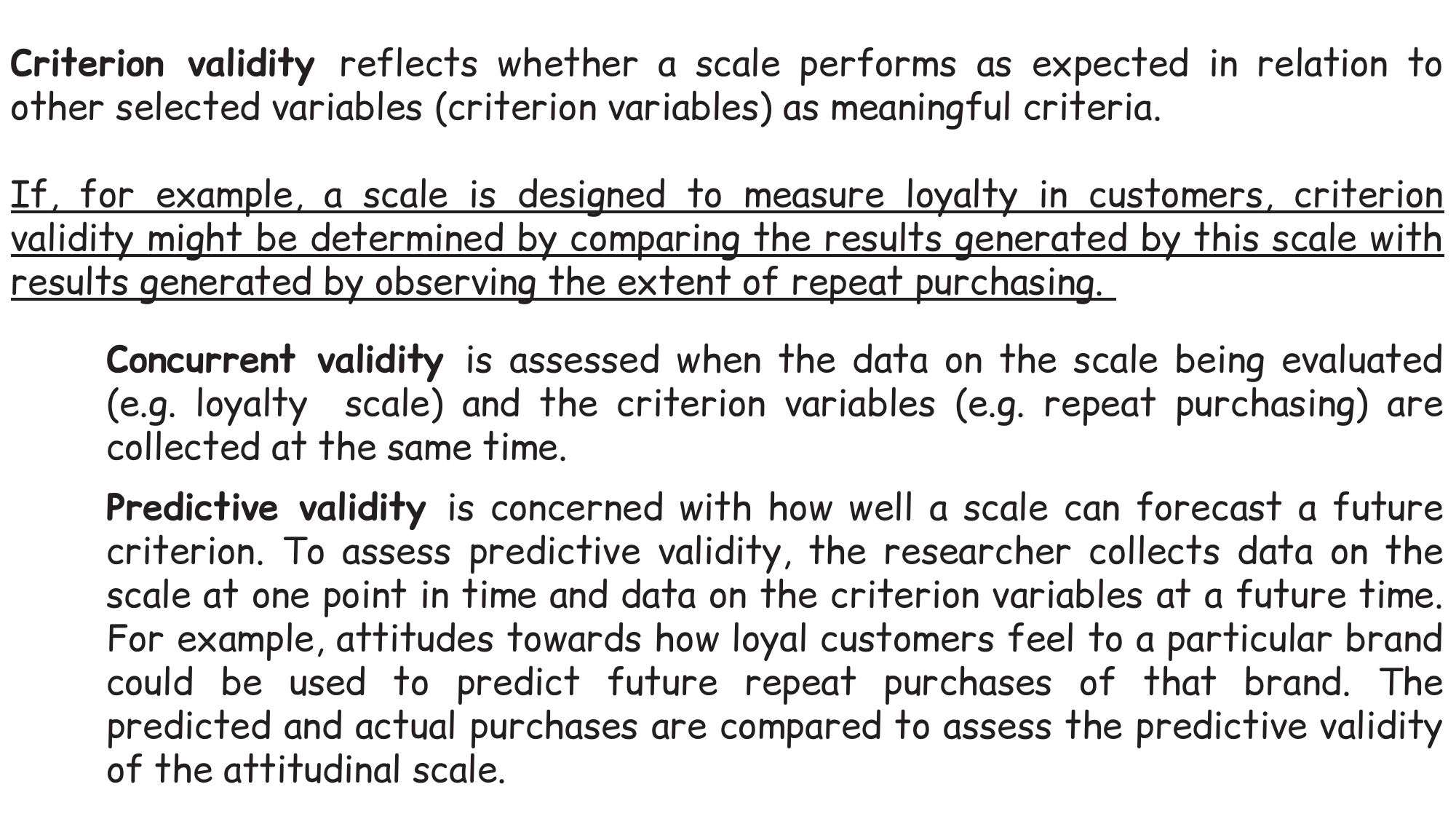

Criterion validity reflects whether a scale performs as expected in relation to other selected variables (criterion variables) as meaningful criteria.

If, for example, a scale is designed to measure loyalty in customers, criterion validity might be determined by comparing the results generated by this scale with results generated by observing the extent of repeat purchasing.

Concurrent validity is assessed when the data on the scale being evaluated (e.g. loyalty  scale) and the criterion variables (e.g. repeat purchasing) are collected at the same time.

Predictive validity is concerned with how well a scale can forecast a future criterion. To assess predictive validity, the researcher collects data on the scale at one point in time and data on the criterion variables at a future time. For example, attitudes towards how loyal customers feel to a particular brand could be used to predict future repeat purchases of that brand. The predicted and actual purchases are compared to assess the predictive validity of the attitudinal scale.